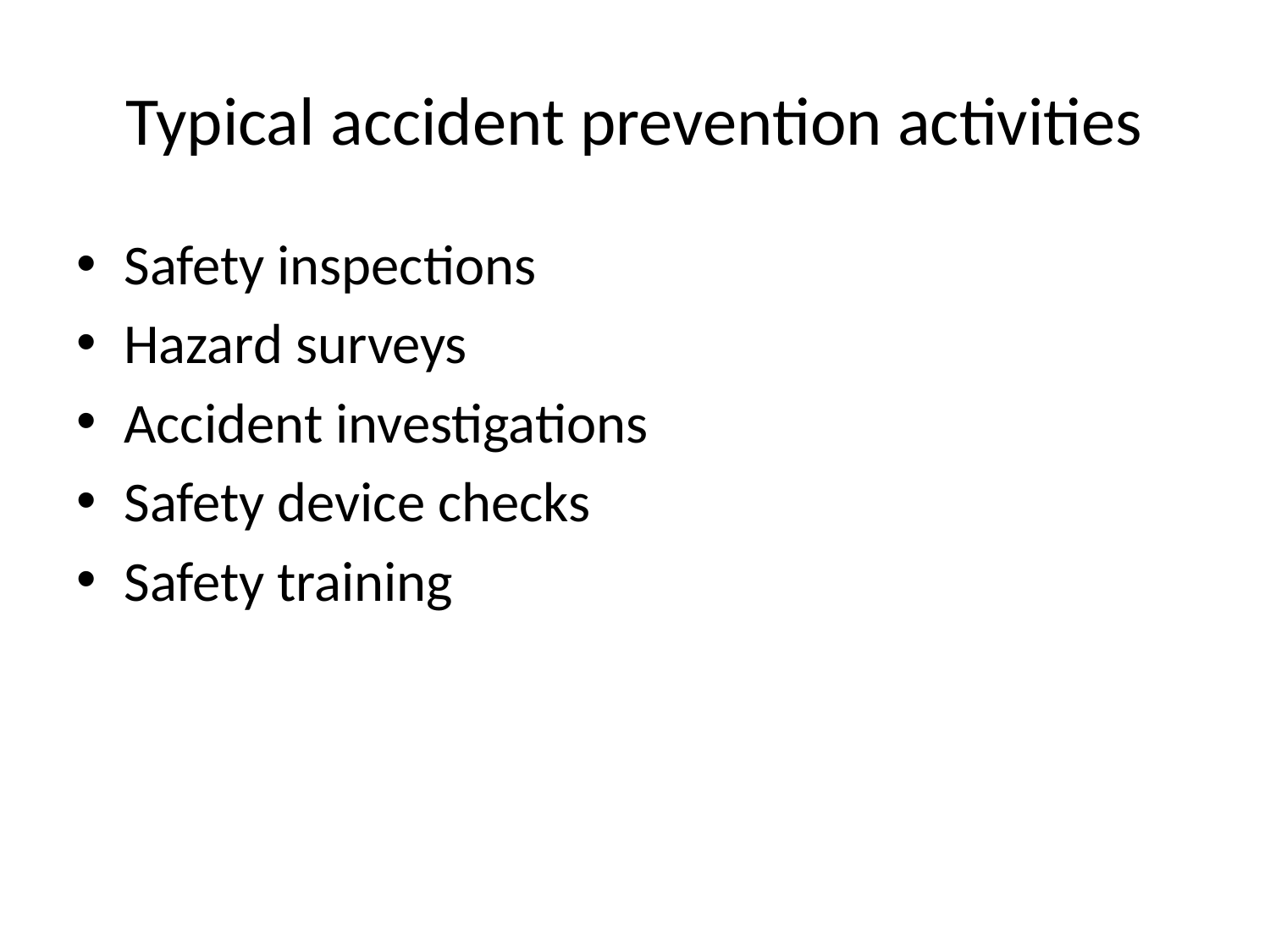

# Typical accident prevention activities
Safety inspections
Hazard surveys
Accident investigations
Safety device checks
Safety training